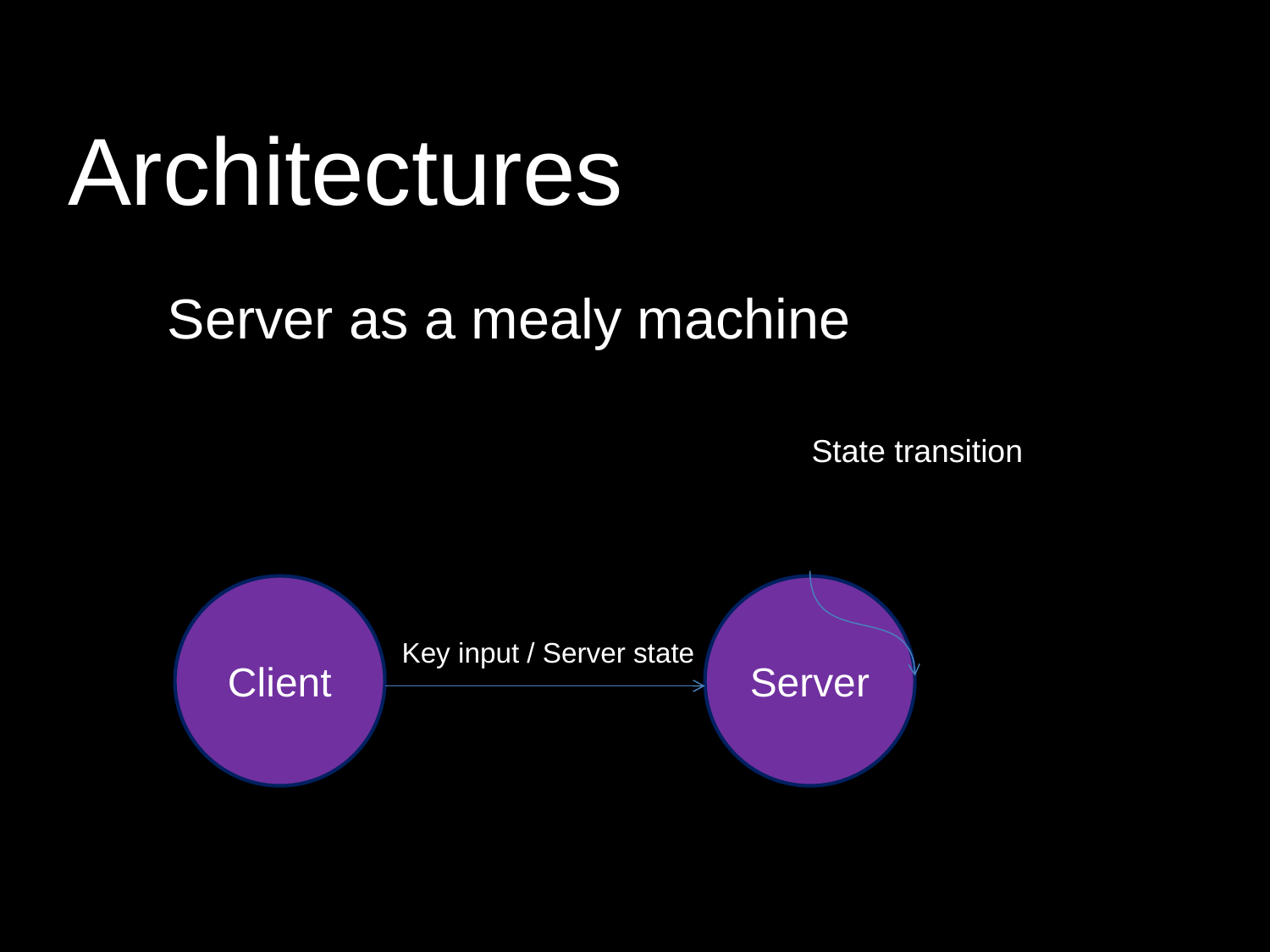

# Architectures
Server as a mealy machine

State transition
Client
Server
Key input / Server state